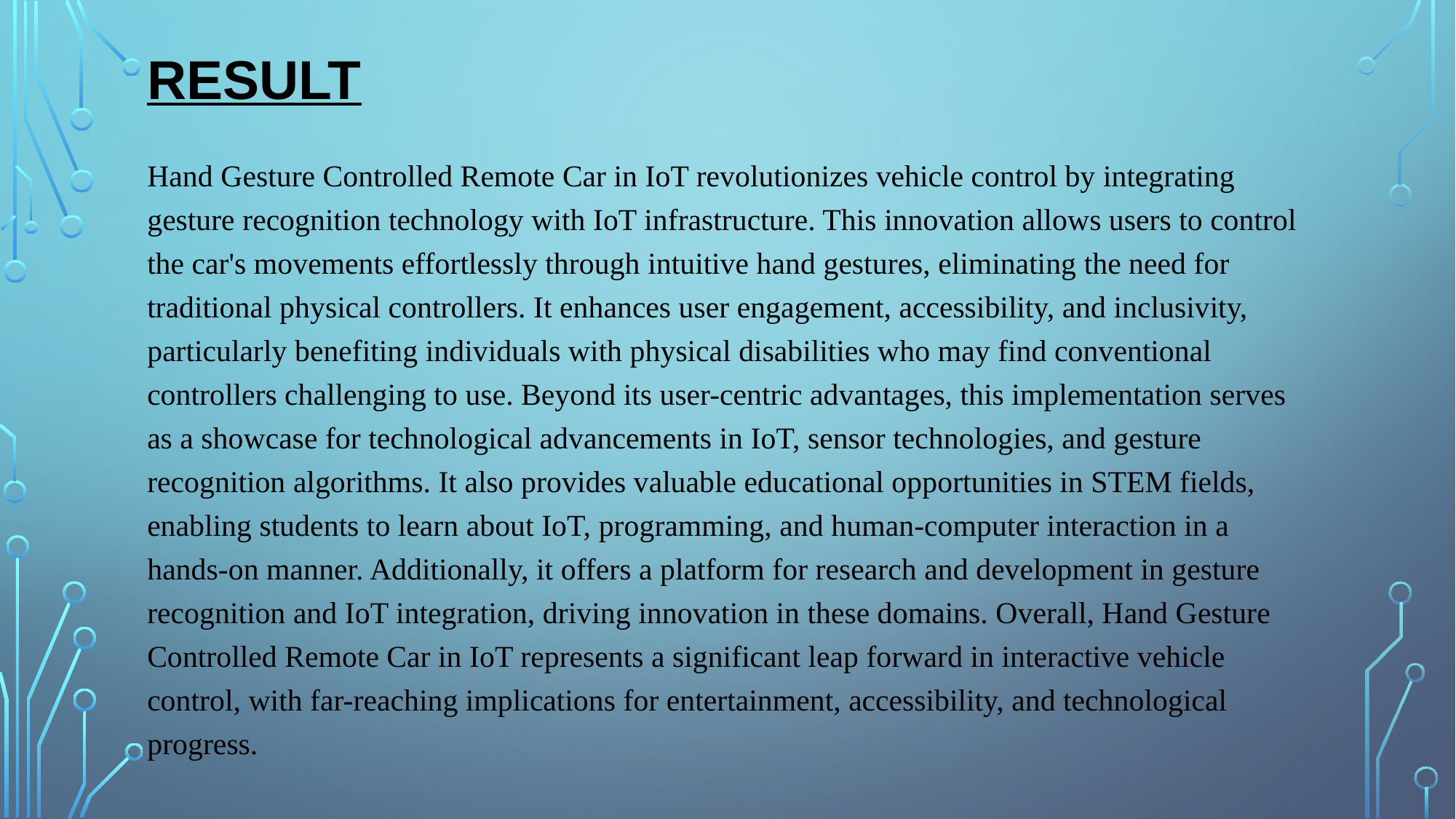

# RESULT
Hand Gesture Controlled Remote Car in IoT revolutionizes vehicle control by integrating gesture recognition technology with IoT infrastructure. This innovation allows users to control the car's movements effortlessly through intuitive hand gestures, eliminating the need for traditional physical controllers. It enhances user engagement, accessibility, and inclusivity, particularly benefiting individuals with physical disabilities who may find conventional controllers challenging to use. Beyond its user-centric advantages, this implementation serves as a showcase for technological advancements in IoT, sensor technologies, and gesture recognition algorithms. It also provides valuable educational opportunities in STEM fields, enabling students to learn about IoT, programming, and human-computer interaction in a hands-on manner. Additionally, it offers a platform for research and development in gesture recognition and IoT integration, driving innovation in these domains. Overall, Hand Gesture Controlled Remote Car in IoT represents a significant leap forward in interactive vehicle control, with far-reaching implications for entertainment, accessibility, and technological progress.